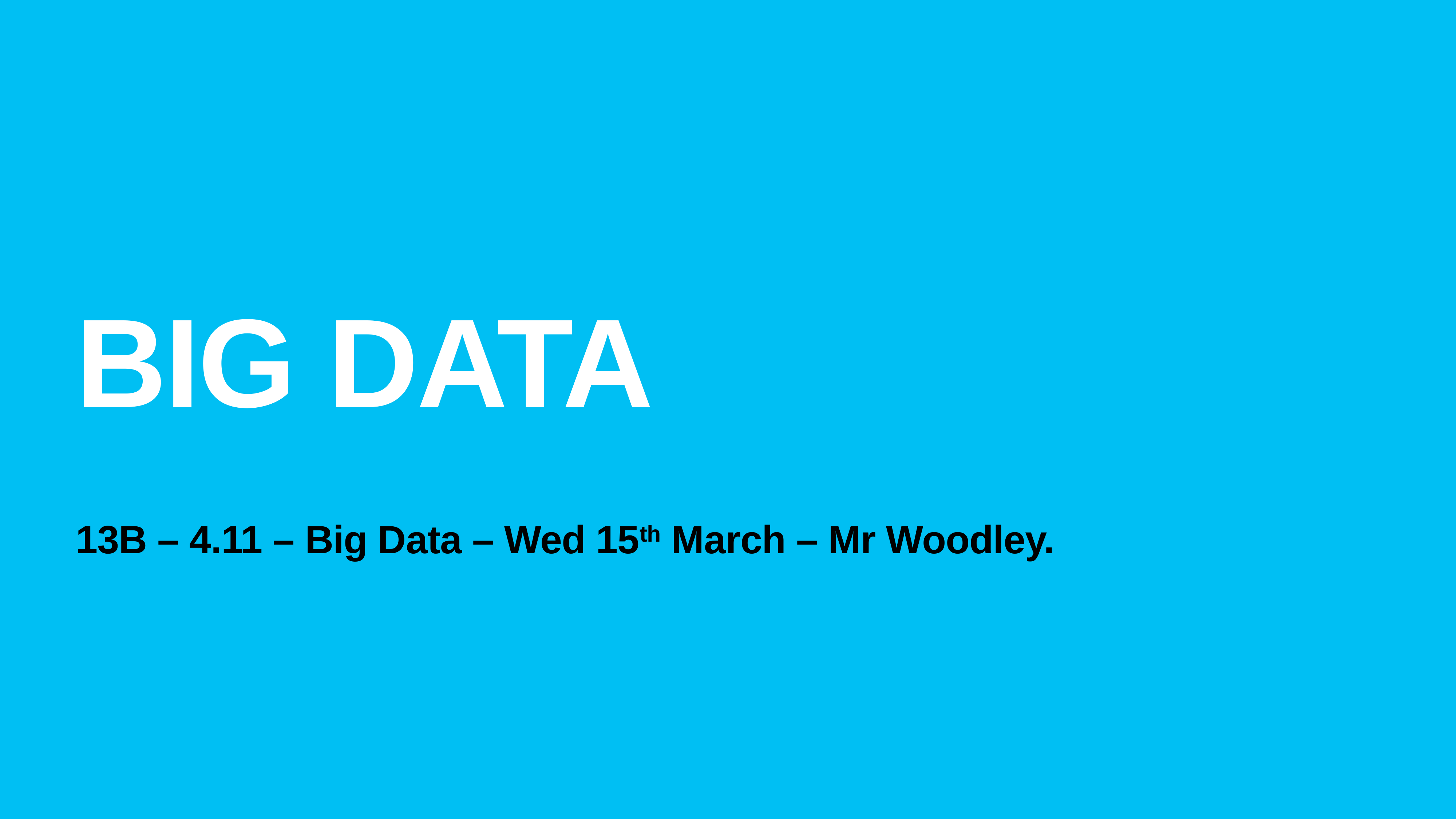

# Big Data
13B – 4.11 – Big Data – Wed 15th March – Mr Woodley.